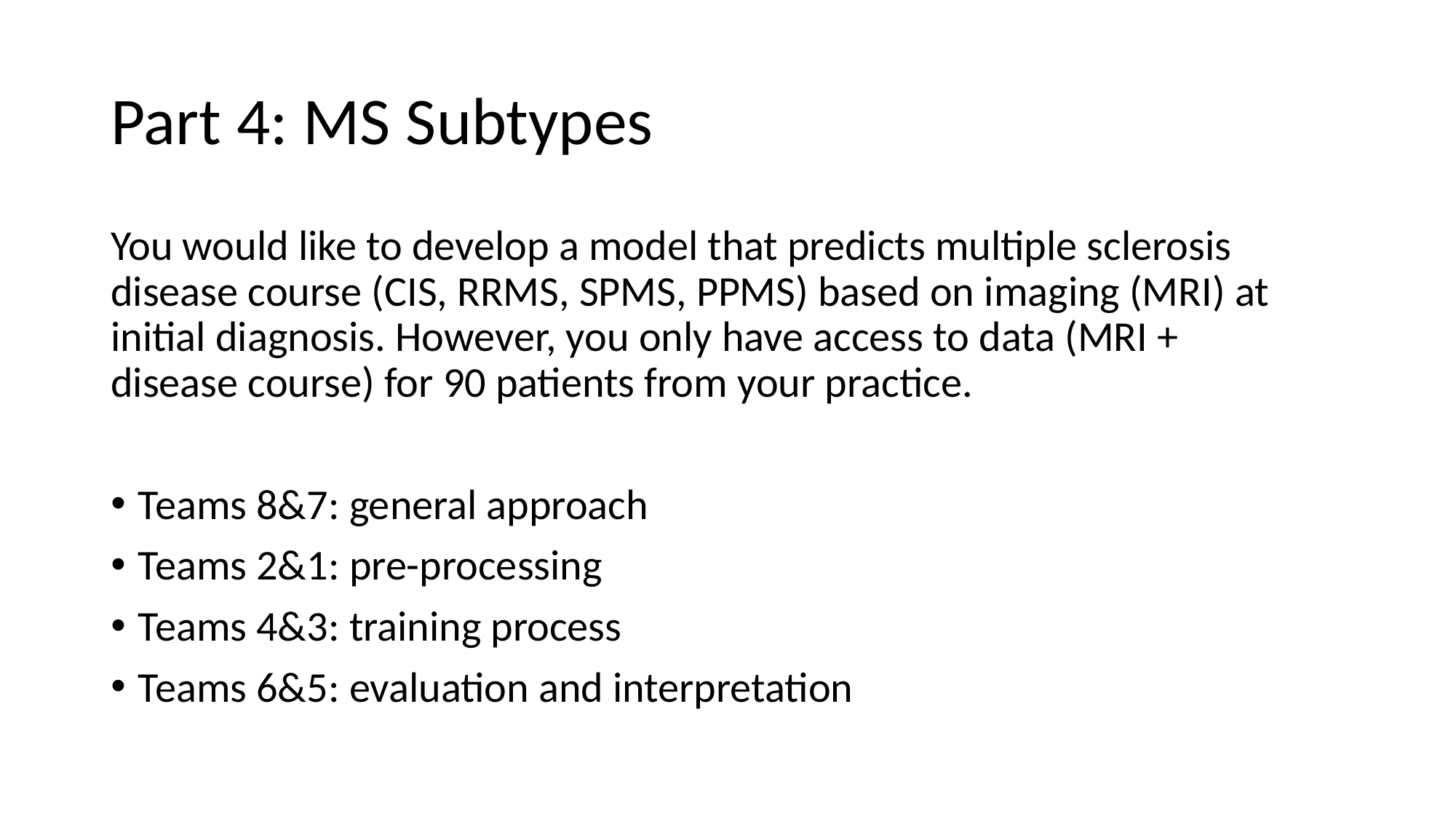

# Part 4: MS Subtypes
You would like to develop a model that predicts multiple sclerosis disease course (CIS, RRMS, SPMS, PPMS) based on imaging (MRI) at initial diagnosis. However, you only have access to data (MRI + disease course) for 90 patients from your practice.

Teams 8&7: general approach
Teams 2&1: pre-processing
Teams 4&3: training process
Teams 6&5: evaluation and interpretation